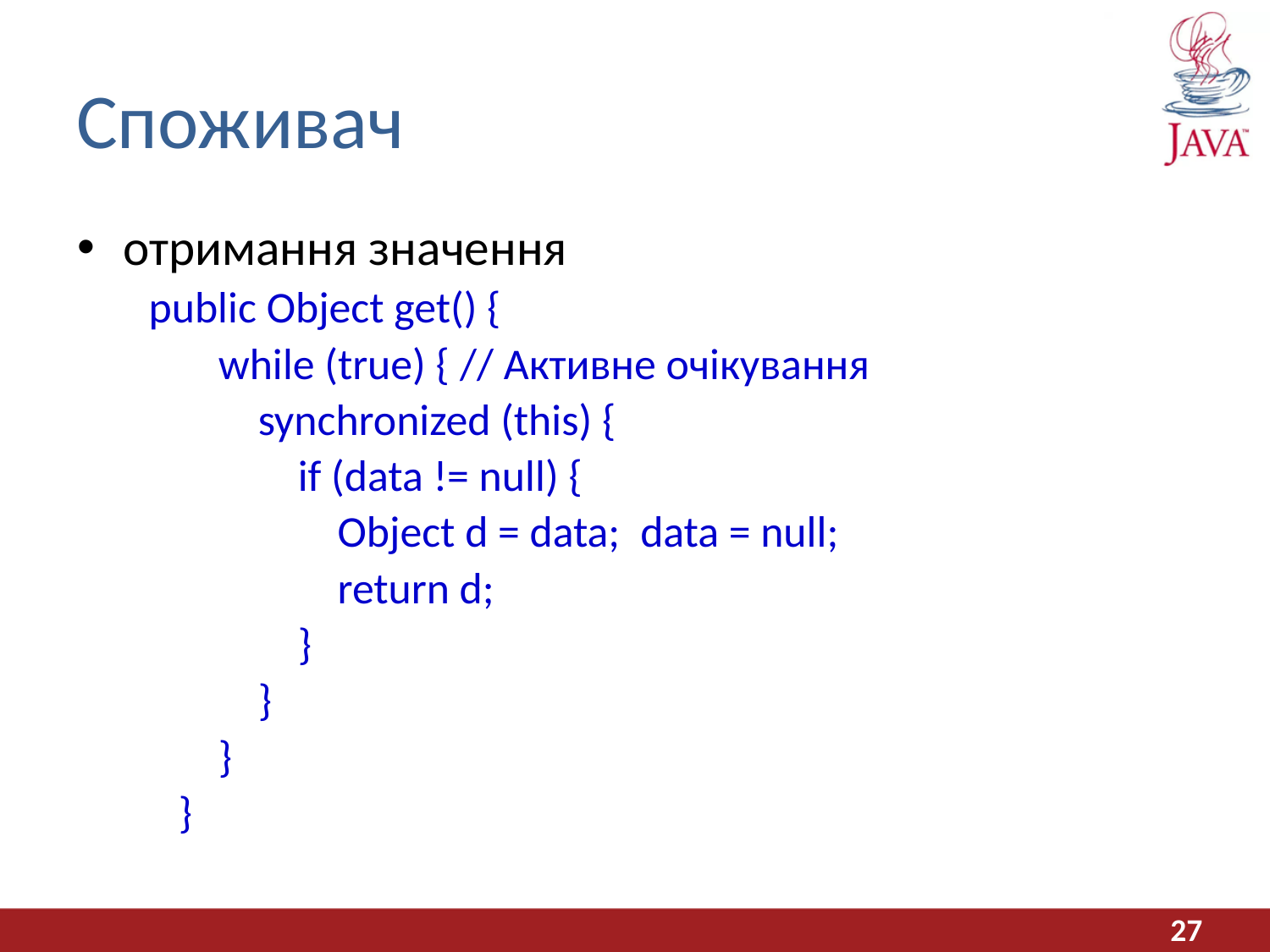

# Споживач
отримання значення
 public Object get() {
        while (true) { // Активне очікування
            synchronized (this) {
                if (data != null) {
                    Object d = data;  data = null;
                    return d;
                }
            }
        }
    }